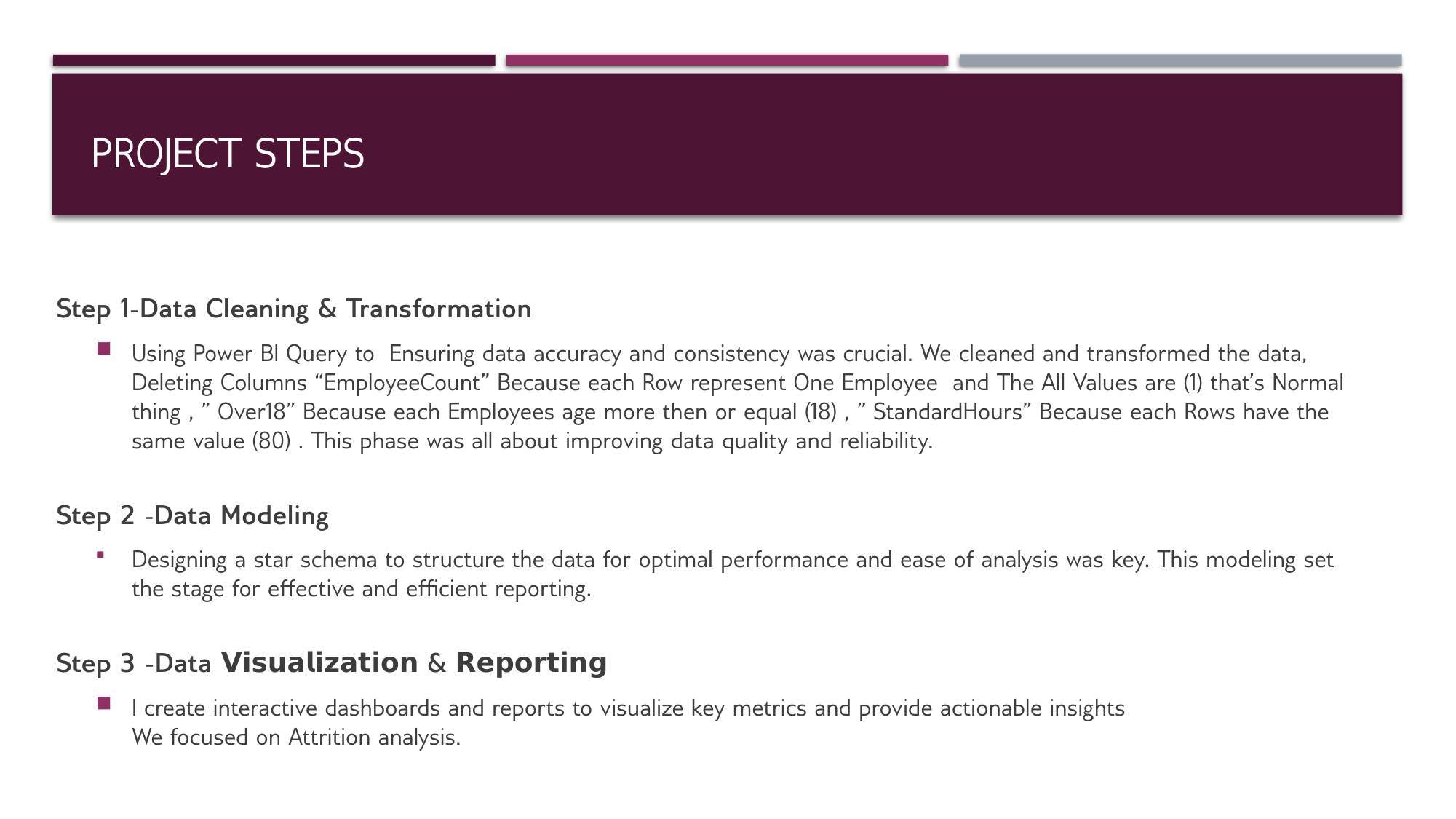

# Project Steps
Step 1-Data Cleaning & Transformation
Using Power BI Query to  Ensuring data accuracy and consistency was crucial. We cleaned and transformed the data, Deleting Columns “EmployeeCount” Because each Row represent One Employee  and The All Values are (1) that’s Normal thing , ” Over18” Because each Employees age more then or equal (18) , ” StandardHours” Because each Rows have the same value (80) . This phase was all about improving data quality and reliability.
Step 2 -Data Modeling
Designing a star schema to structure the data for optimal performance and ease of analysis was key. This modeling set the stage for effective and efficient reporting.
Step 3 -Data 𝗩𝗶𝘀𝘂𝗮𝗹𝗶𝘇𝗮𝘁𝗶𝗼𝗻 & 𝗥𝗲𝗽𝗼𝗿𝘁𝗶𝗻𝗴
I create interactive dashboards and reports to visualize key metrics and provide actionable insights
We focused on Attrition analysis.